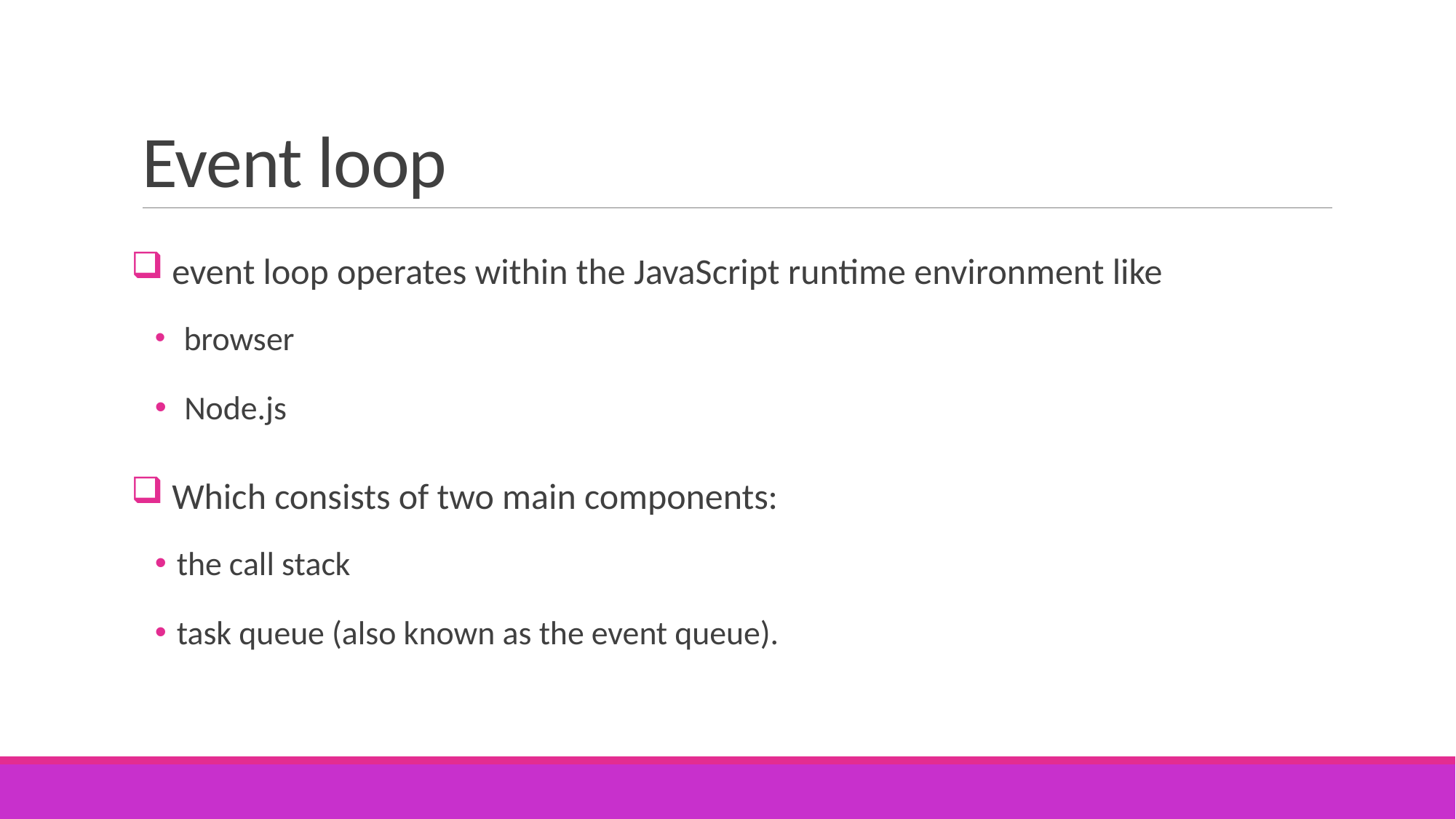

# Event loop
 event loop operates within the JavaScript runtime environment like
 browser
 Node.js
 Which consists of two main components:
the call stack
task queue (also known as the event queue).